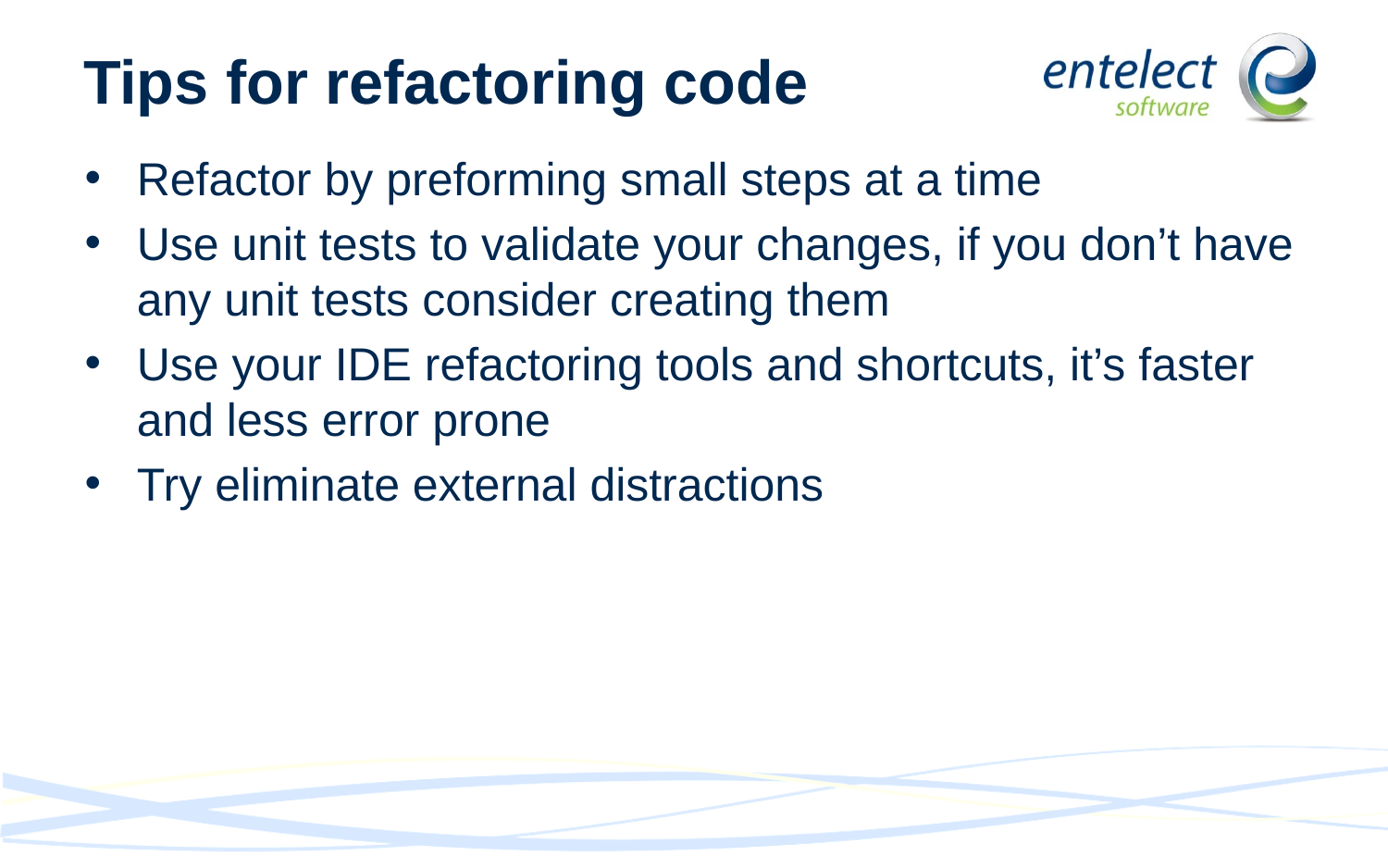

# Tips for refactoring code
Refactor by preforming small steps at a time
Use unit tests to validate your changes, if you don’t have any unit tests consider creating them
Use your IDE refactoring tools and shortcuts, it’s faster and less error prone
Try eliminate external distractions